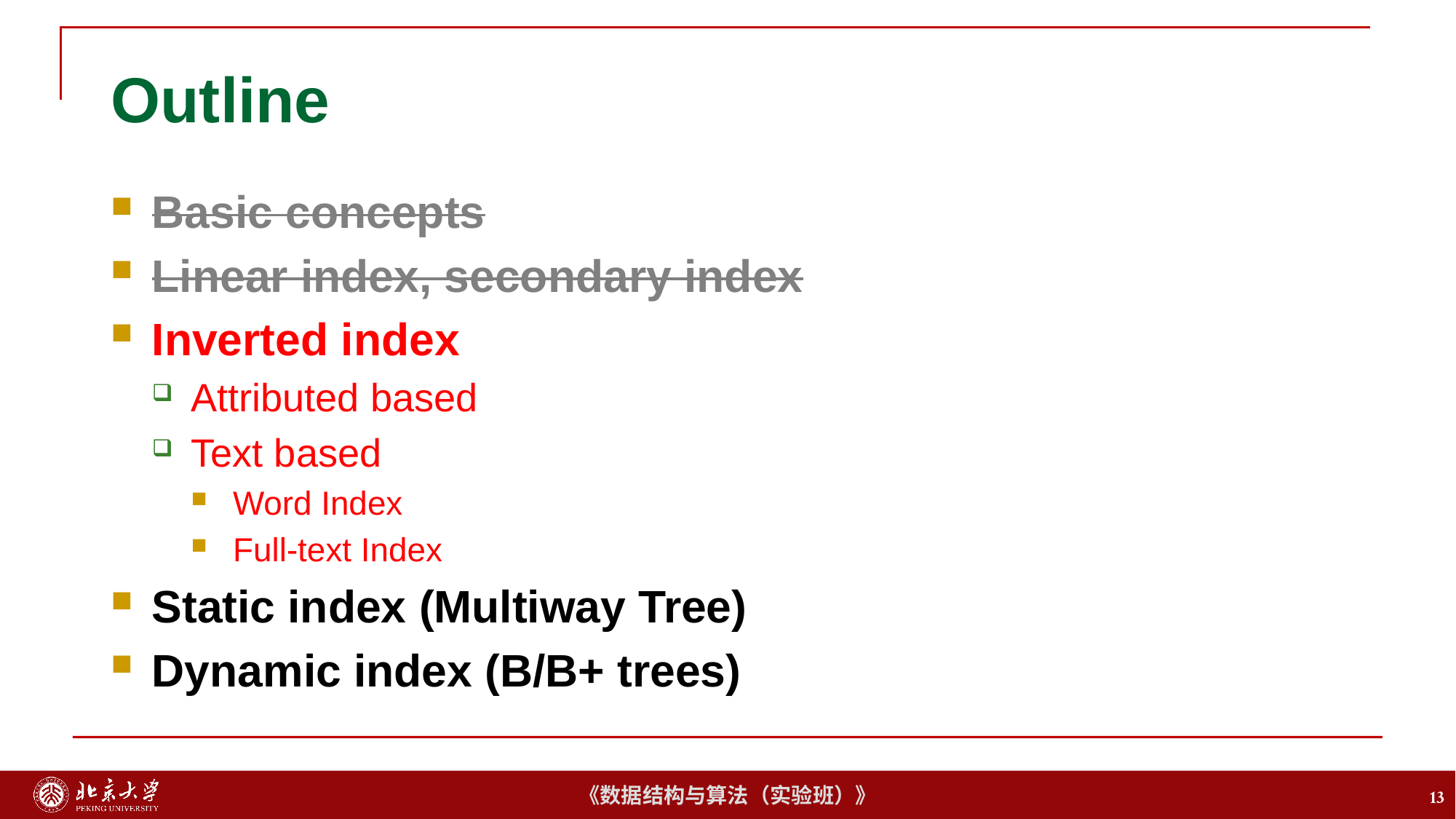

# Outline
Basic concepts
Linear index, secondary index
Inverted index
Attributed based
Text based
Word Index
Full-text Index
Static index (Multiway Tree)
Dynamic index (B/B+ trees)
13